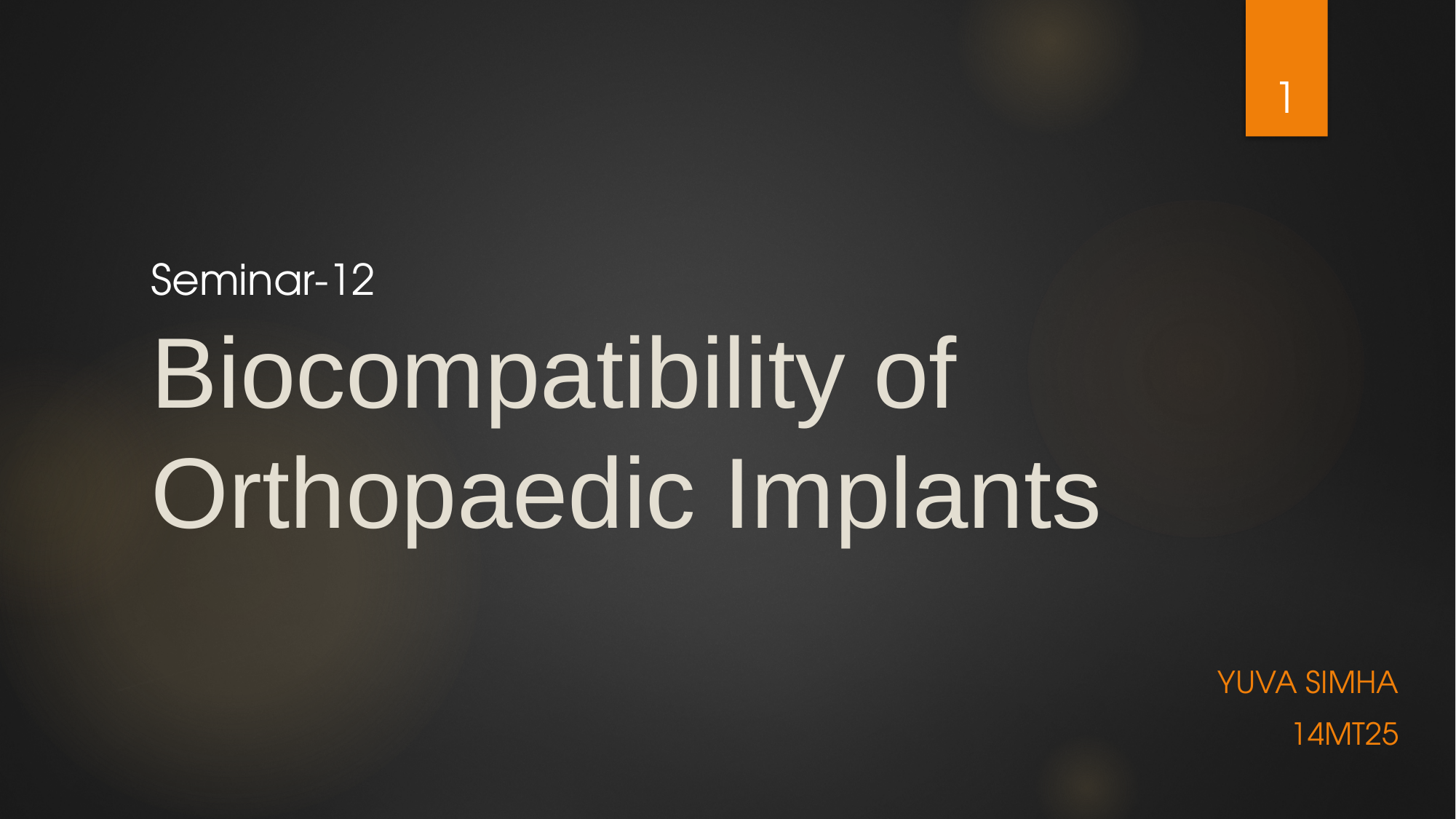

1
Seminar-12
# Biocompatibility of Orthopaedic Implants
Yuva Simha
14mt25